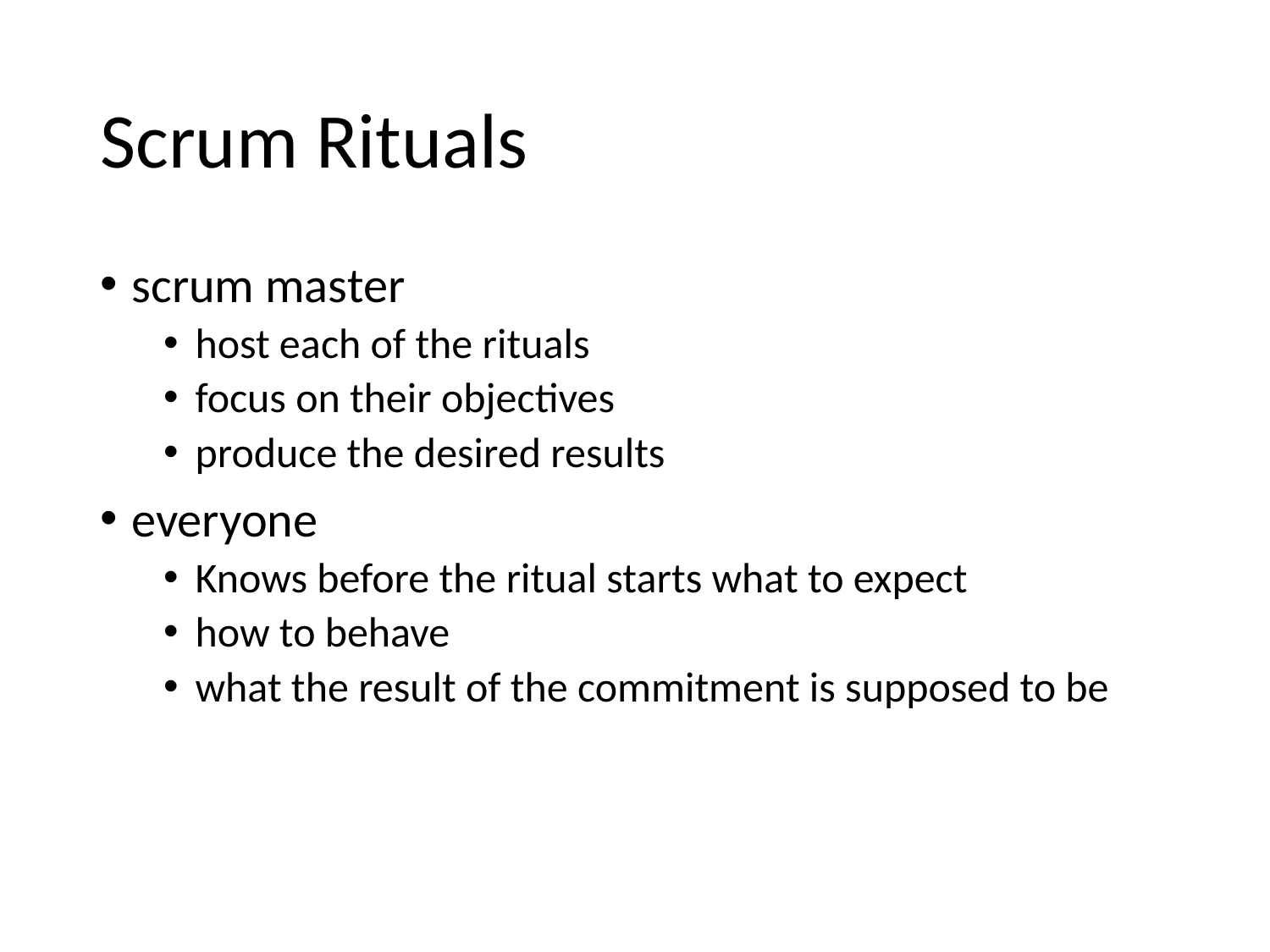

# Scrum Rituals
scrum master
host each of the rituals
focus on their objectives
produce the desired results
everyone
Knows before the ritual starts what to expect
how to behave
what the result of the commitment is supposed to be